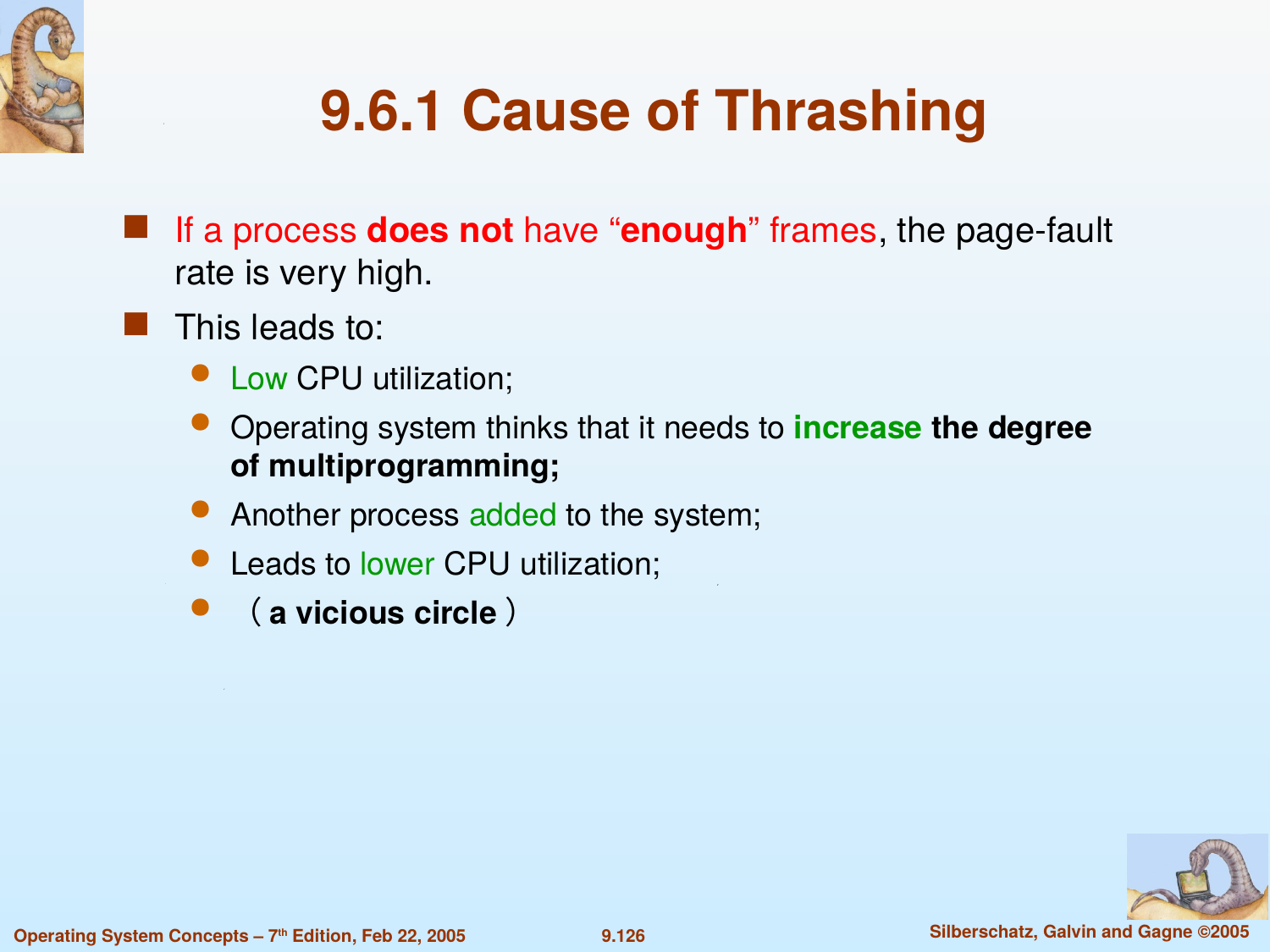

9.6.1 Cause of Thrashing
If a process does not have “enough” frames, the page-fault rate is very high.
This leads to:
Low CPU utilization;
Operating system thinks that it needs to increase the degree of multiprogramming;
Another process added to the system;
Leads to lower CPU utilization;
（a vicious circle）